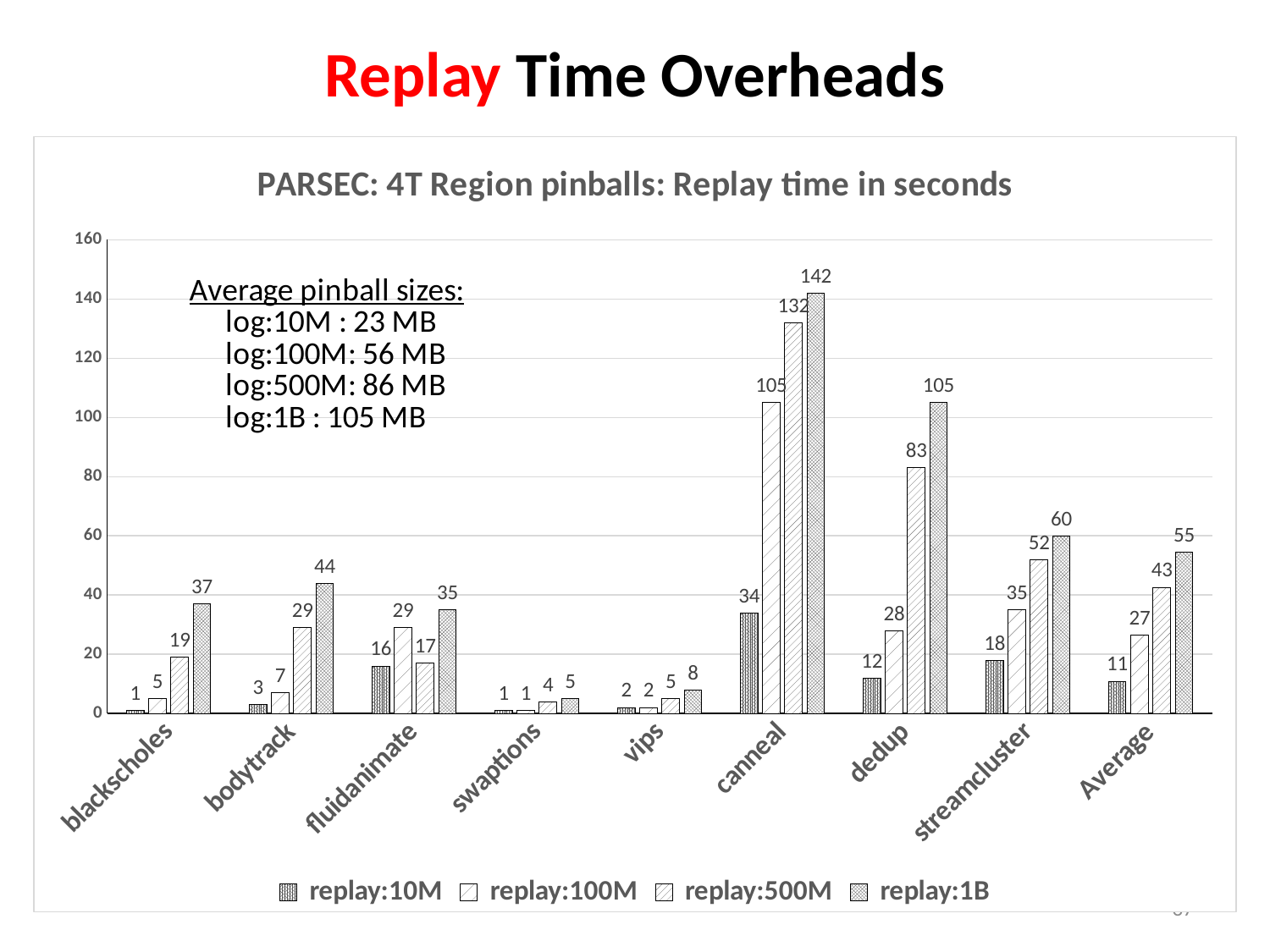

# Replay Time Overheads

### Chart: PARSEC: 4T Region pinballs: Replay time in seconds

| Category |  replay:10M |  replay:100M |  replay:500M |  replay:1B |
|---|---|---|---|---|
| blackscholes | 1.0 | 5.0 | 19.0 | 37.0 |
| bodytrack | 3.0 | 7.0 | 29.0 | 44.0 |
| fluidanimate | 16.0 | 29.0 | 17.0 | 35.0 |
| swaptions | 1.0 | 1.0 | 4.0 | 5.0 |
| vips | 2.0 | 2.0 | 5.0 | 8.0 |
| canneal | 34.0 | 105.0 | 132.0 | 142.0 |
| dedup | 12.0 | 28.0 | 83.0 | 105.0 |
| streamcluster | 18.0 | 35.0 | 52.0 | 60.0 |
| Average | 10.875 | 26.5 | 42.625 | 54.5 |
37